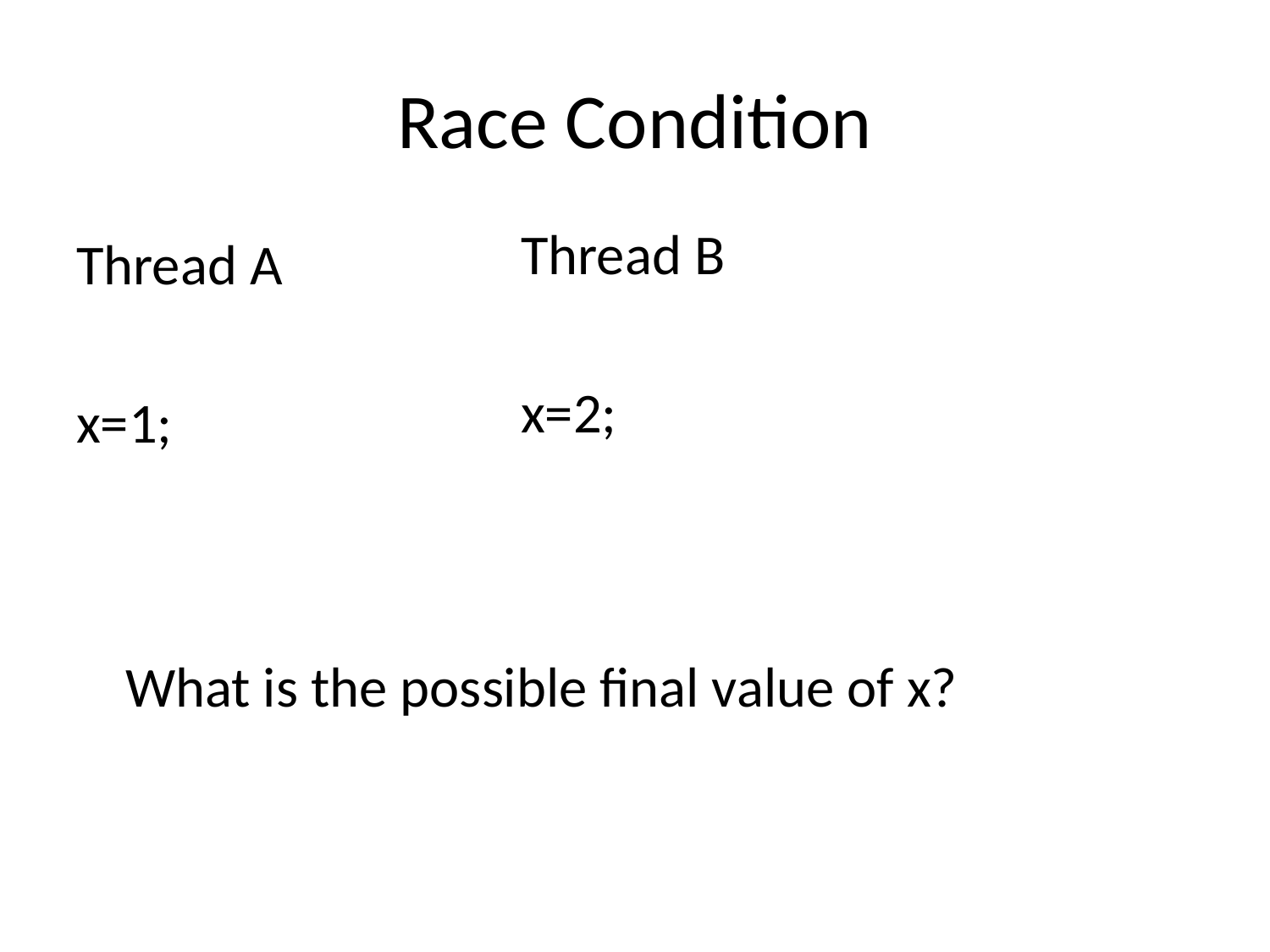

# Race Condition
Thread B

x=2;
Thread A

x=1;
What is the possible final value of x?